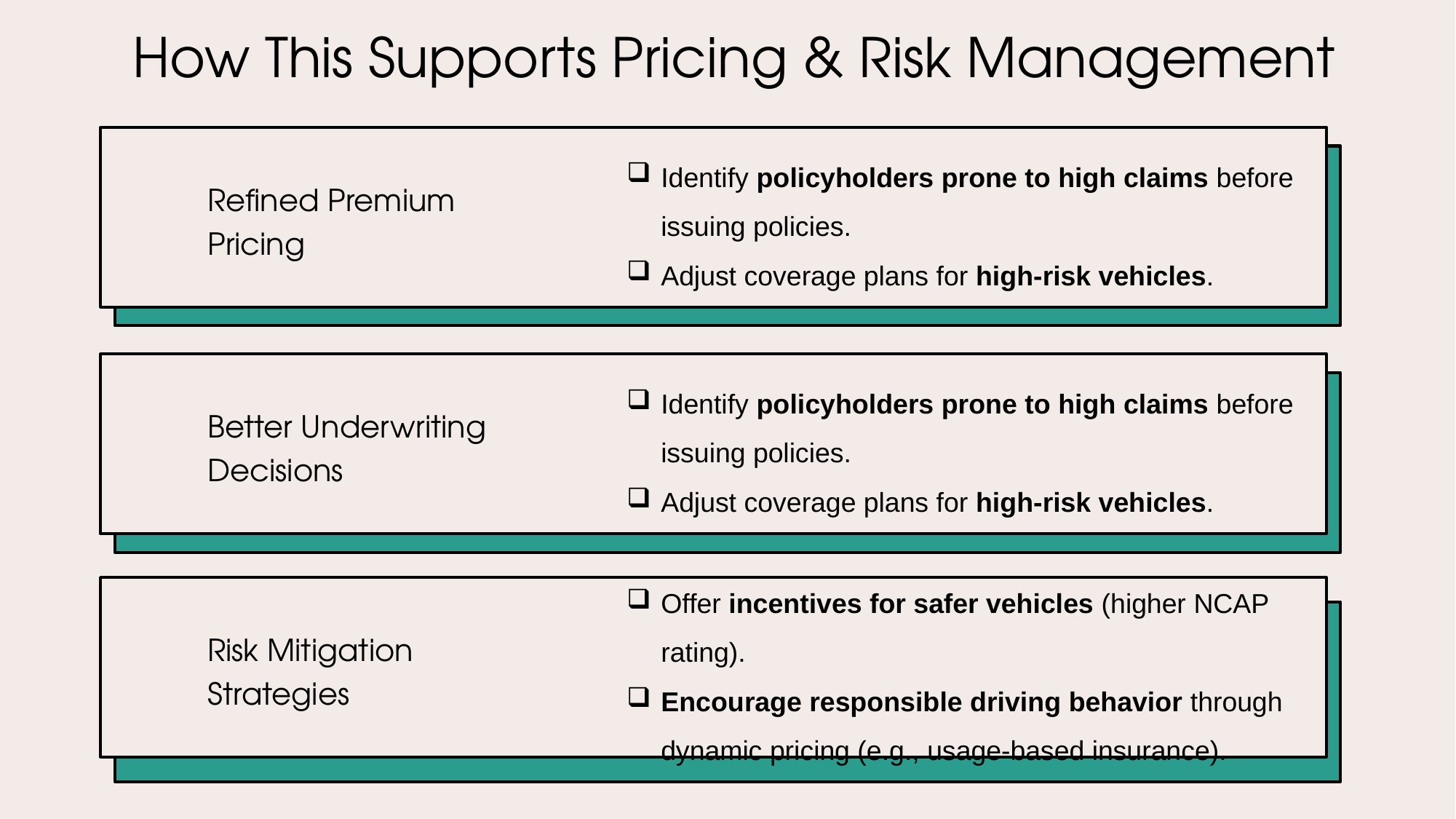

# How This Supports Pricing & Risk Management

Refined Premium Pricing
Identify policyholders prone to high claims before issuing policies.
Adjust coverage plans for high-risk vehicles.

Better Underwriting Decisions
Identify policyholders prone to high claims before issuing policies.
Adjust coverage plans for high-risk vehicles.

Risk Mitigation Strategies
Offer incentives for safer vehicles (higher NCAP rating).
Encourage responsible driving behavior through dynamic pricing (e.g., usage-based insurance).